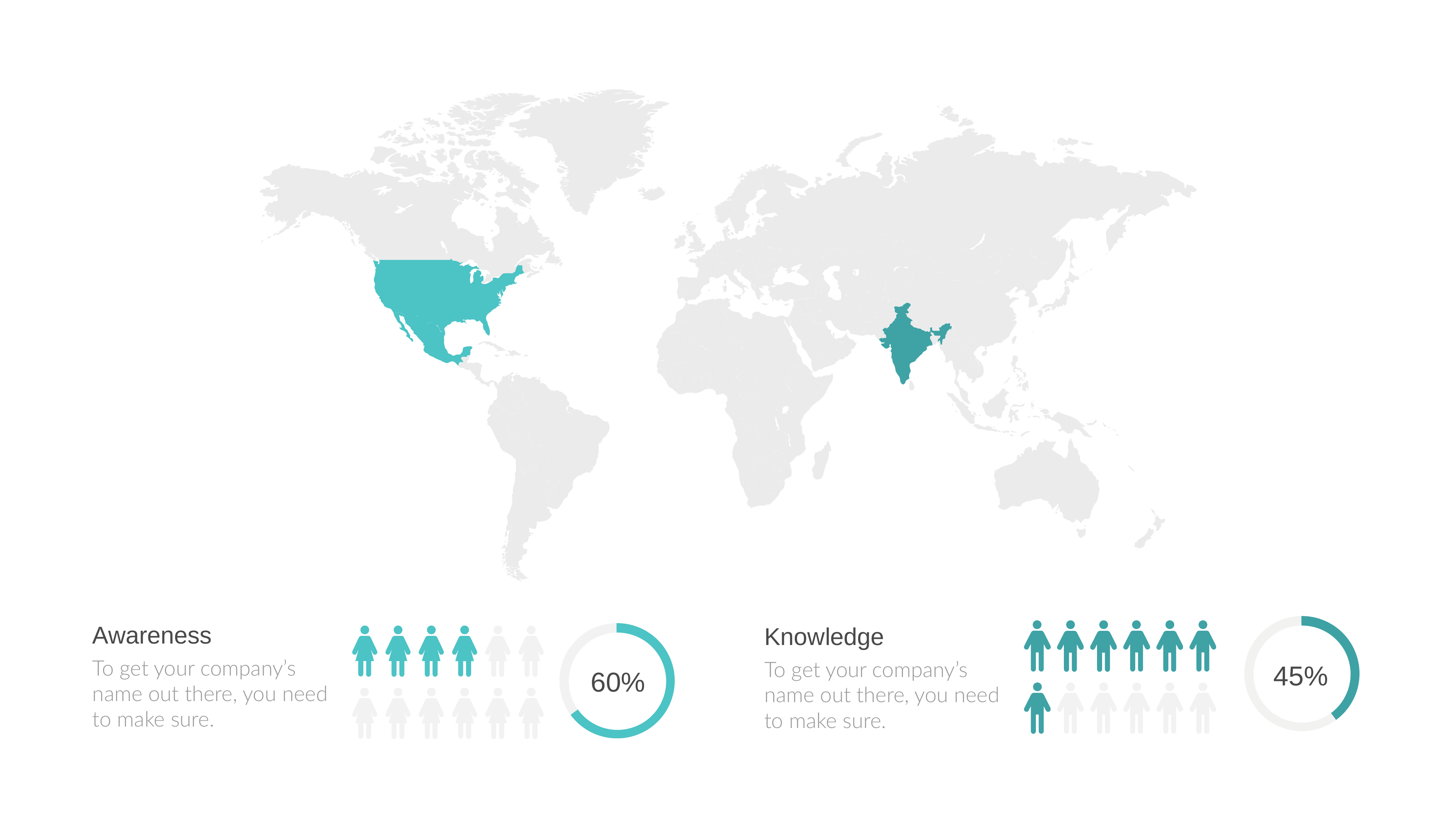

Awareness
To get your company’s name out there, you need to make sure.

Knowledge

To get your company’s name out there, you need to make sure.
45%
60%